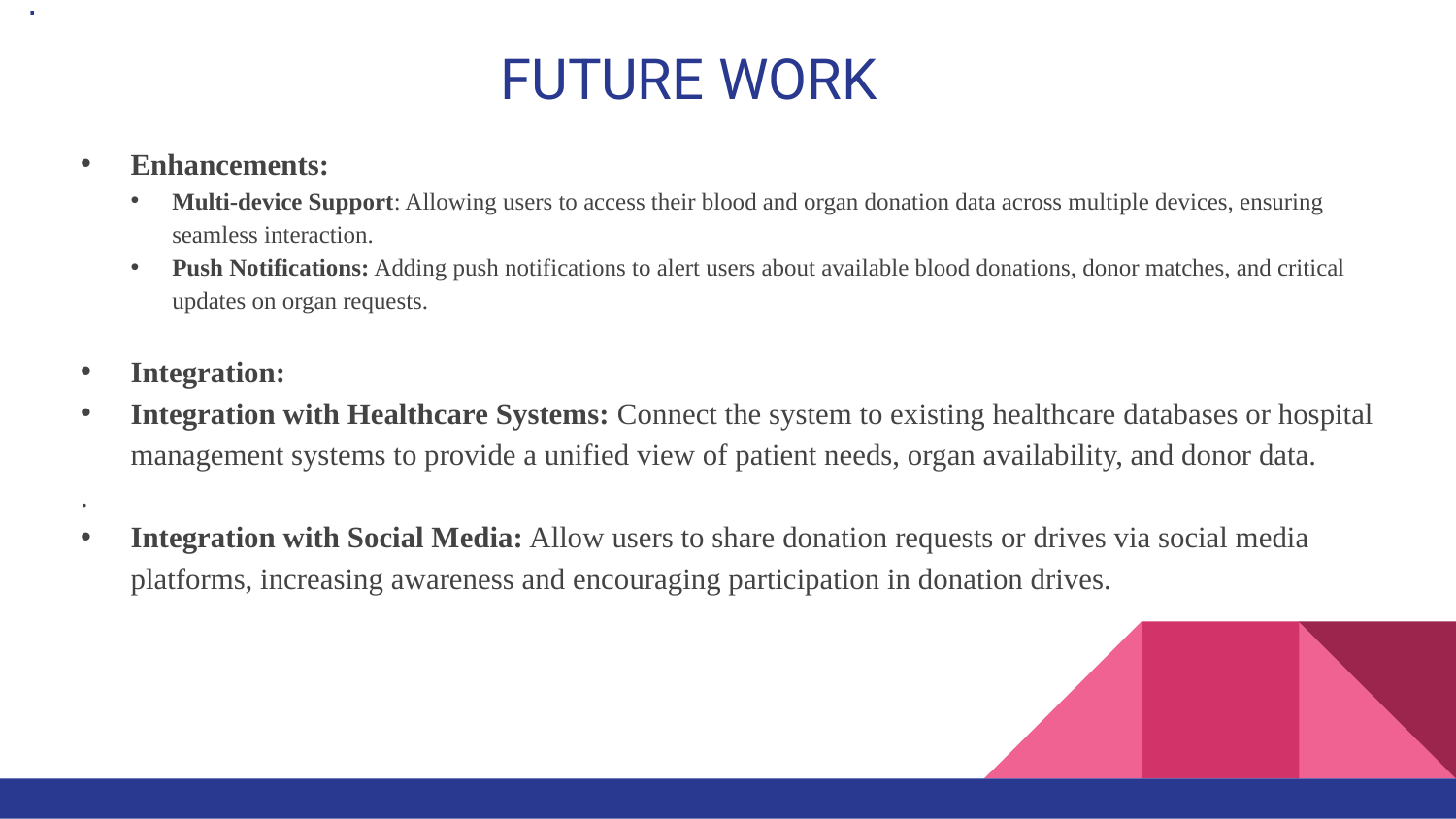

.
# FUTURE WORK
Enhancements:
Multi-device Support: Allowing users to access their blood and organ donation data across multiple devices, ensuring seamless interaction.
Push Notifications: Adding push notifications to alert users about available blood donations, donor matches, and critical updates on organ requests.

Integration:
Integration with Healthcare Systems: Connect the system to existing healthcare databases or hospital management systems to provide a unified view of patient needs, organ availability, and donor data.
.
Integration with Social Media: Allow users to share donation requests or drives via social media platforms, increasing awareness and encouraging participation in donation drives.